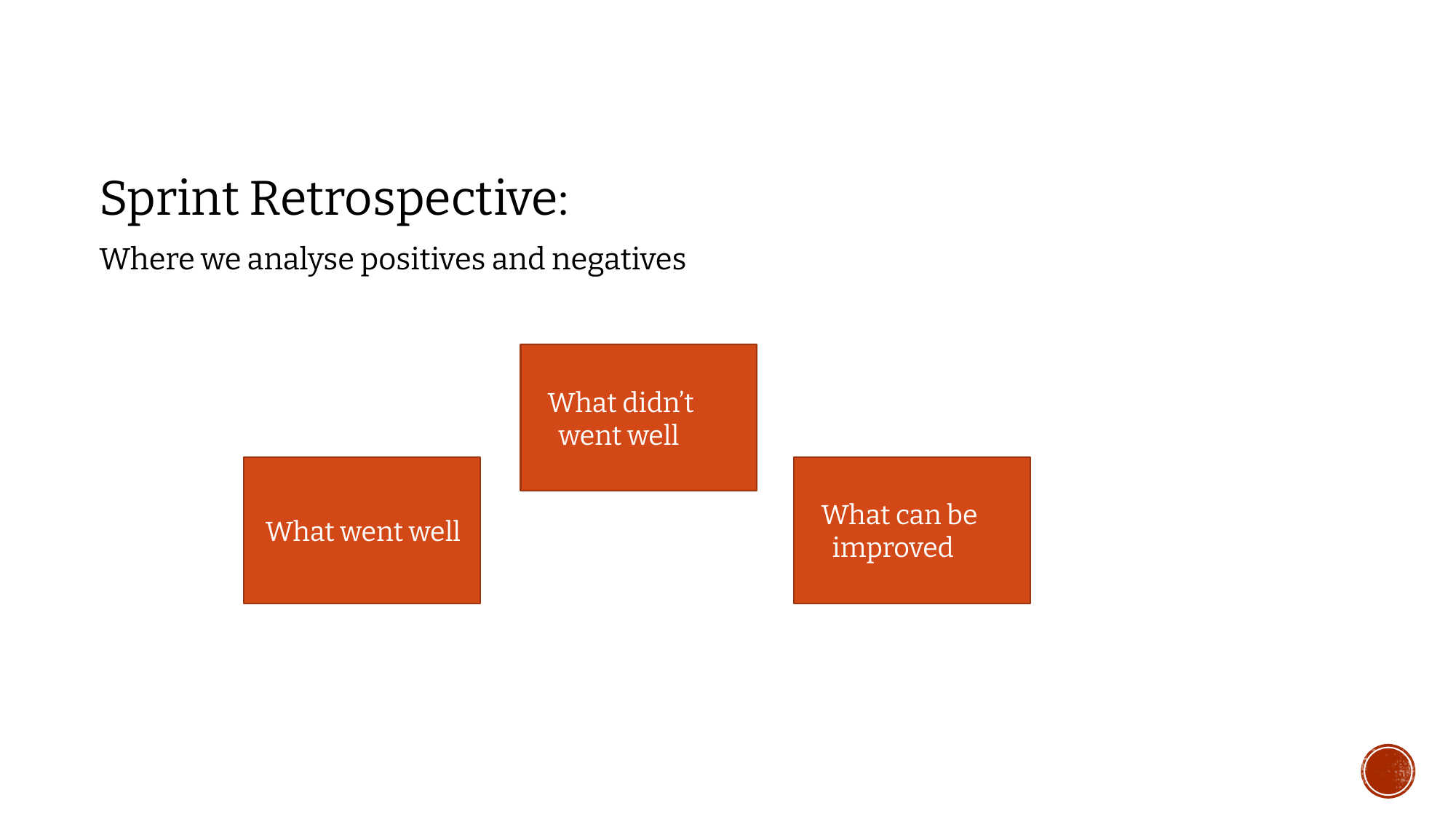

Sprint Retrospective:
Where we analyse positives and negatives

   What didn’t
     went well

  What went well

   What can be
     improved